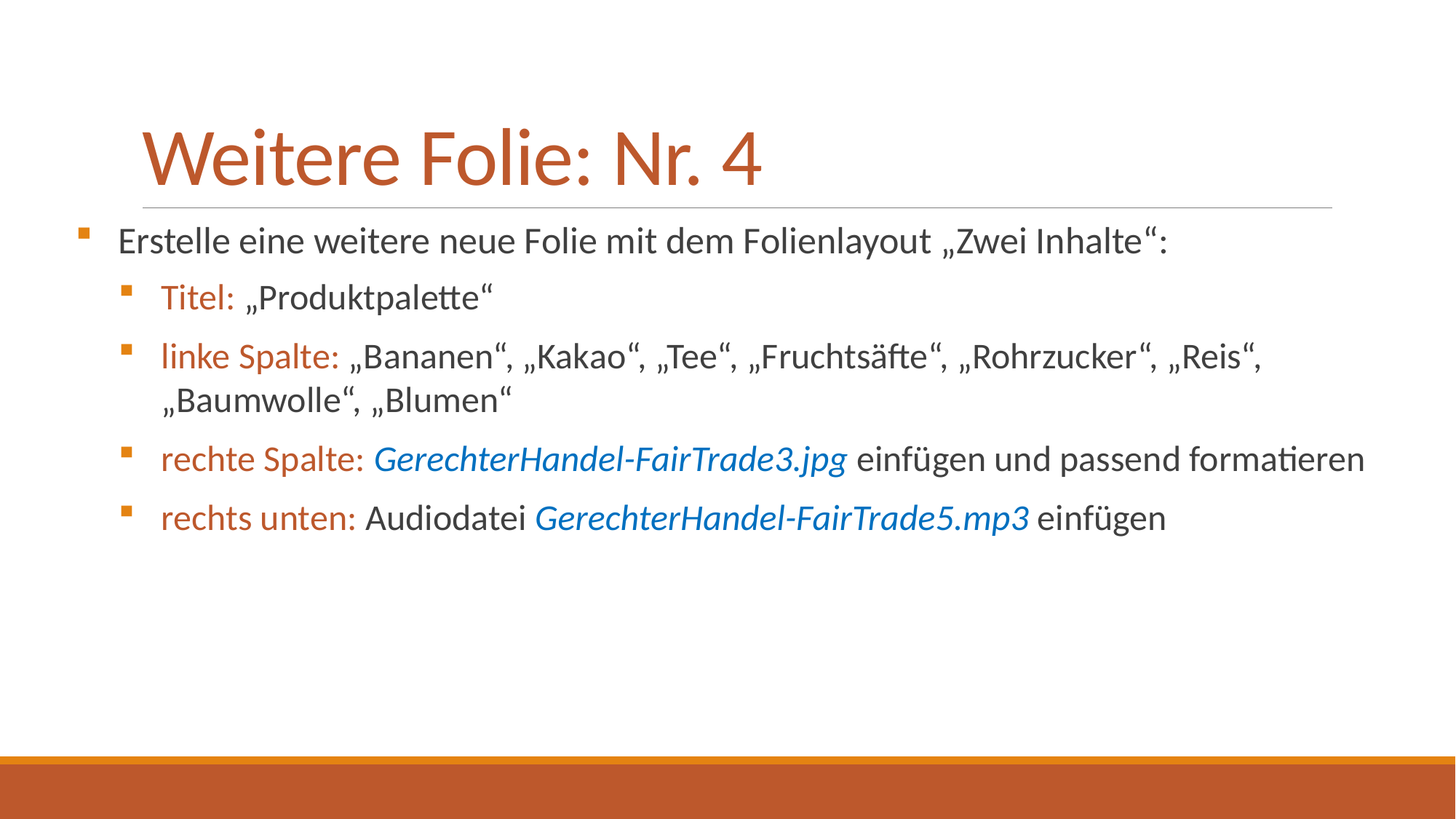

# Weitere Folie: Nr. 4
Erstelle eine weitere neue Folie mit dem Folienlayout „Zwei Inhalte“:
Titel: „Produktpalette“
linke Spalte: „Bananen“, „Kakao“, „Tee“, „Fruchtsäfte“, „Rohrzucker“, „Reis“, „Baumwolle“, „Blumen“
rechte Spalte: GerechterHandel-FairTrade3.jpg einfügen und passend formatieren
rechts unten: Audiodatei GerechterHandel-FairTrade5.mp3 einfügen